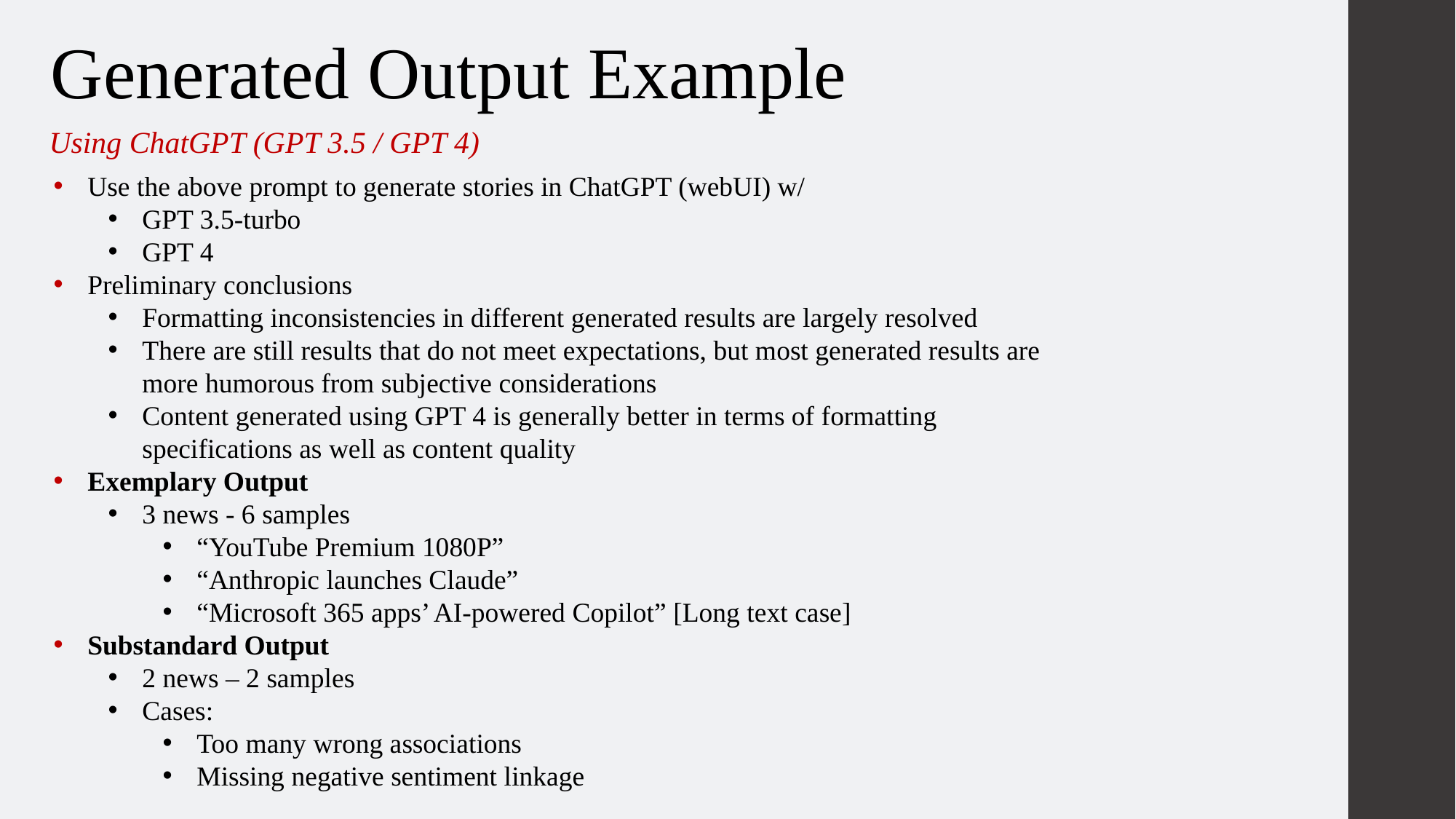

Generated Output Example
Using ChatGPT (GPT 3.5 / GPT 4)
Use the above prompt to generate stories in ChatGPT (webUI) w/
GPT 3.5-turbo
GPT 4
Preliminary conclusions
Formatting inconsistencies in different generated results are largely resolved
There are still results that do not meet expectations, but most generated results are more humorous from subjective considerations
Content generated using GPT 4 is generally better in terms of formatting specifications as well as content quality
Exemplary Output
3 news - 6 samples
“YouTube Premium 1080P”
“Anthropic launches Claude”
“Microsoft 365 apps’ AI-powered Copilot” [Long text case]
Substandard Output
2 news – 2 samples
Cases:
Too many wrong associations
Missing negative sentiment linkage